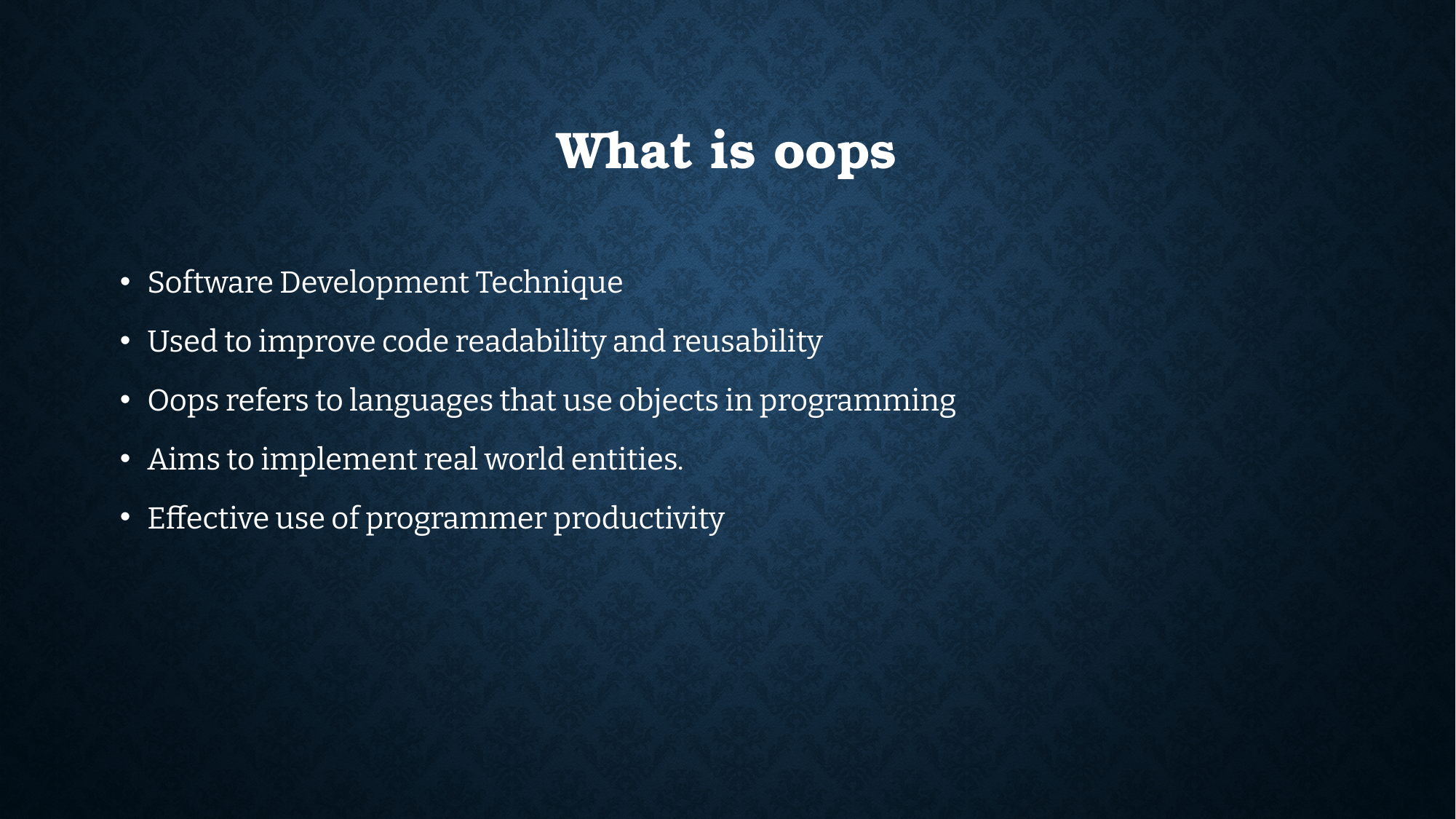

# What is oops
Software Development Technique
Used to improve code readability and reusability
Oops refers to languages that use objects in programming
Aims to implement real world entities.
Effective use of programmer productivity